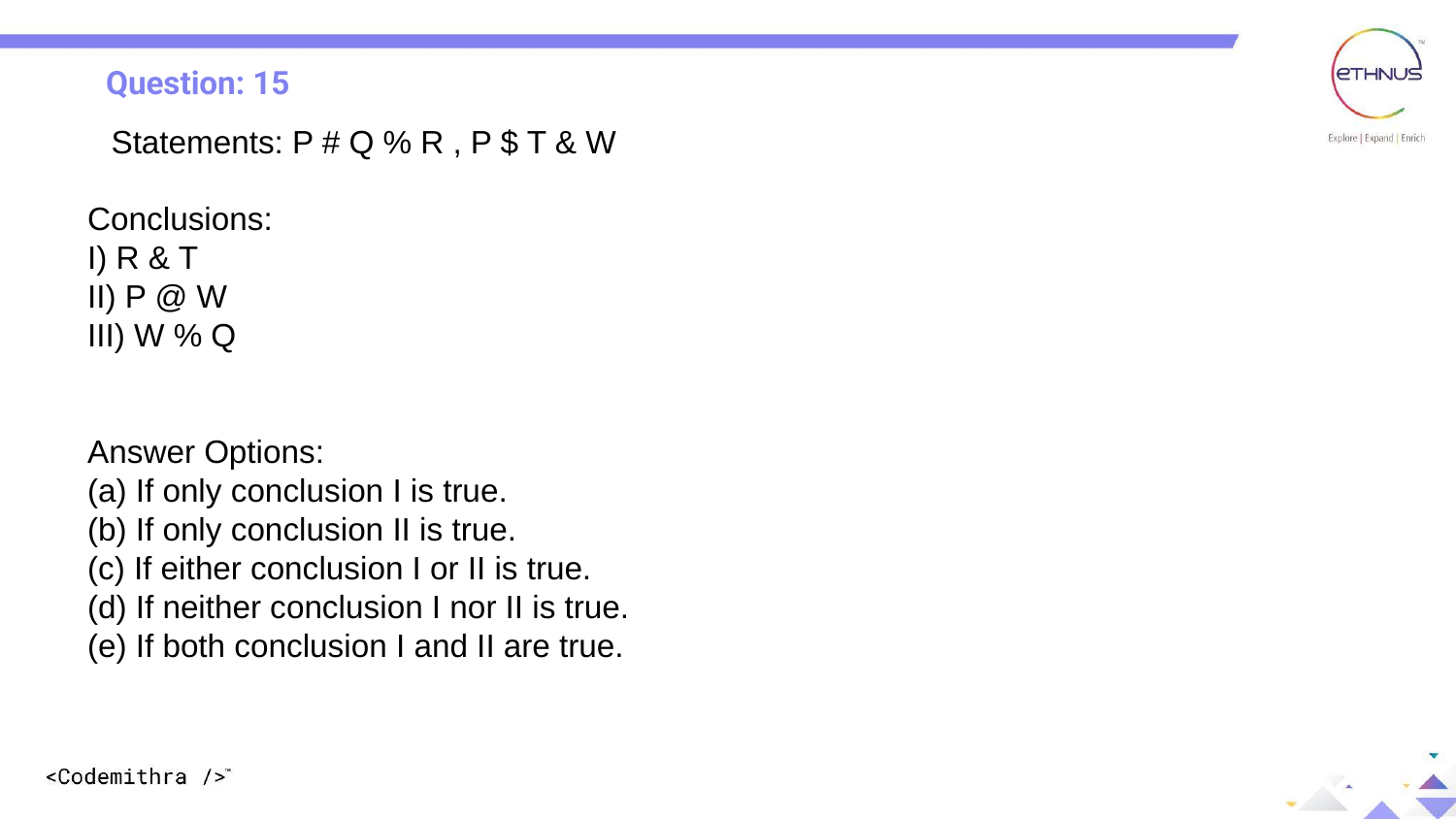

Question: 15
   Statements: P # Q % R , P $ T & W

Conclusions:
I) R & T
II) P @ W
III) W % Q

Answer Options:
(a) If only conclusion I is true.
(b) If only conclusion II is true.
(c) If either conclusion I or II is true.
(d) If neither conclusion I nor II is true.
(e) If both conclusion I and II are true.